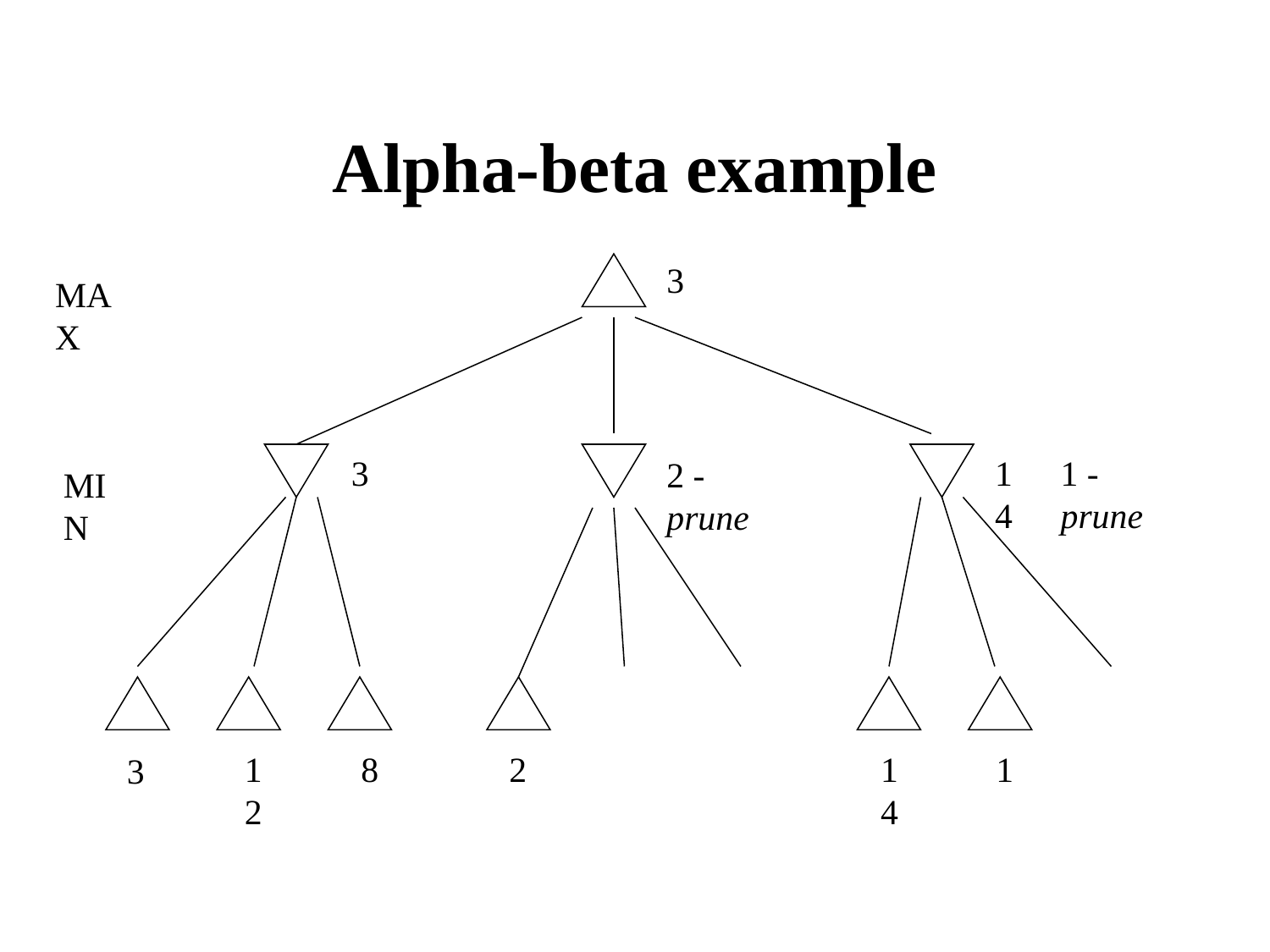

# Alpha-beta example
3

MAX

3

14
1 - prune
2 - prune
MIN

12
8
2
14
1
3